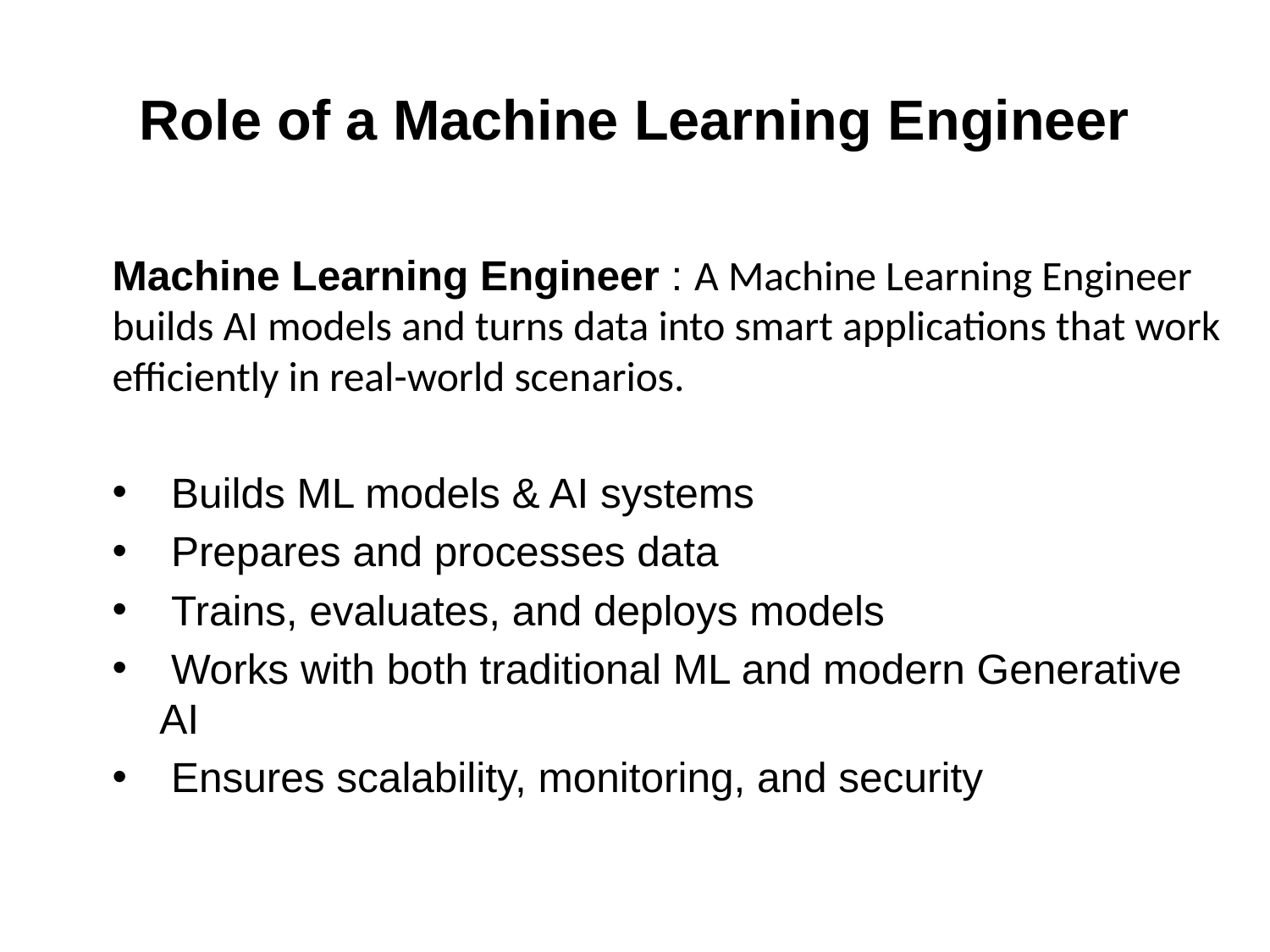

# Role of a Machine Learning Engineer

Machine Learning Engineer : A Machine Learning Engineer builds AI models and turns data into smart applications that work efficiently in real-world scenarios.

 Builds ML models & AI systems
 Prepares and processes data
 Trains, evaluates, and deploys models
 Works with both traditional ML and modern Generative AI
 Ensures scalability, monitoring, and security